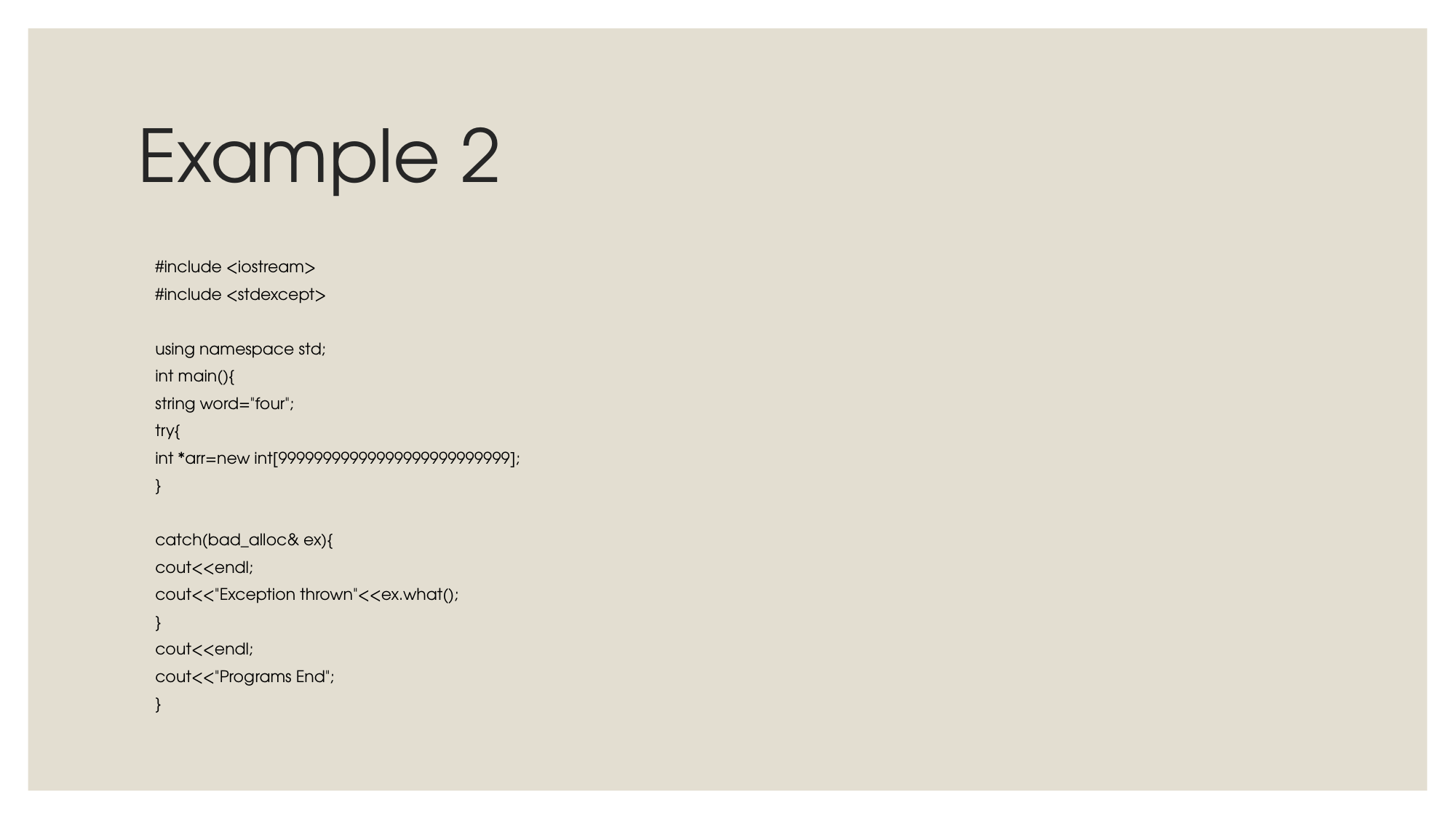

# Example 2
#include <iostream>
#include <stdexcept>

using namespace std;
int main(){
		string word="four";
	try{
	int *arr=new int[99999999999999999999999999];
	}

	catch(bad_alloc& ex){
		cout<<endl;
		cout<<"Exception thrown"<<ex.what();
	}
	cout<<endl;
	cout<<"Programs End";
}